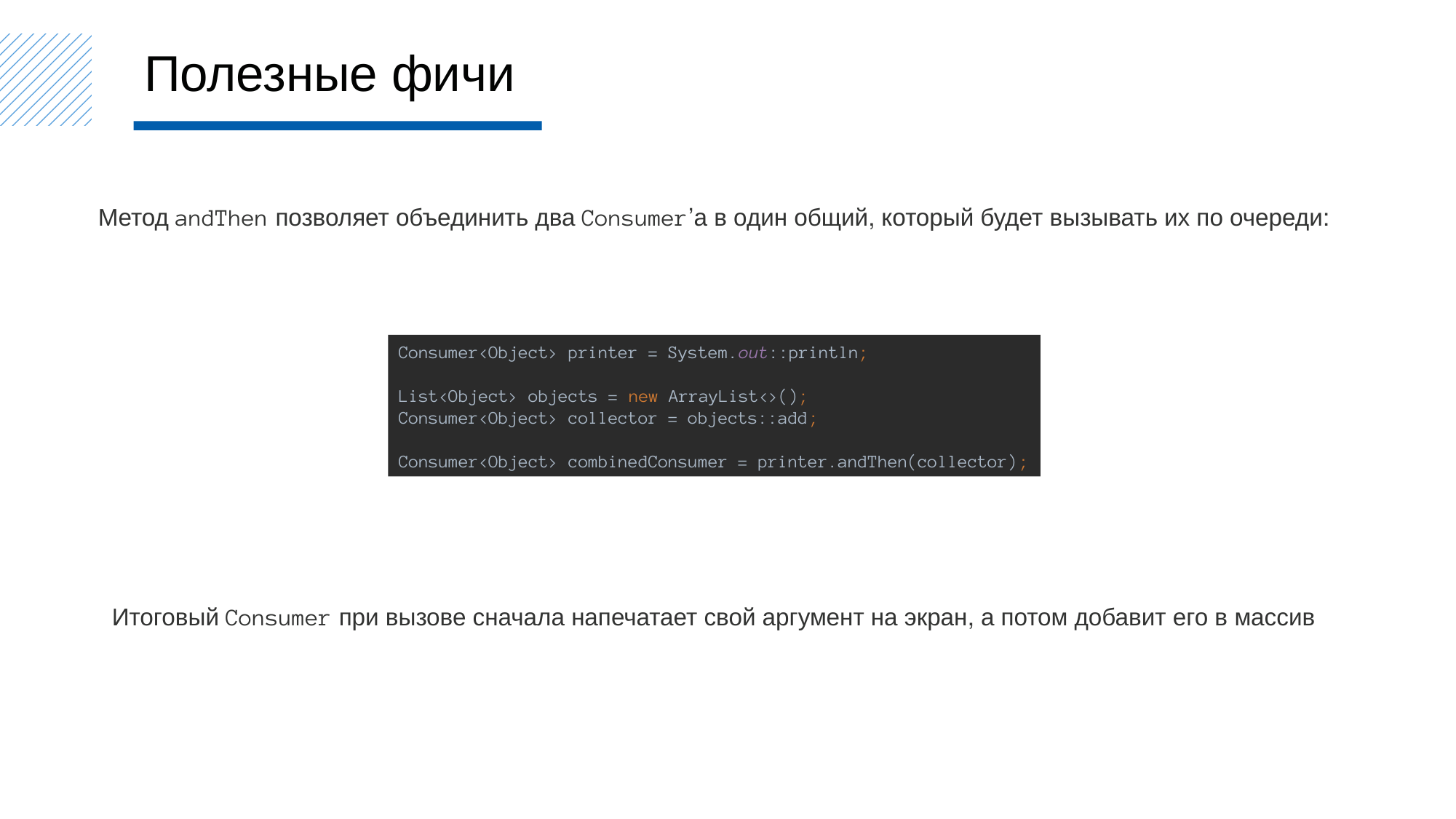

Полезные фичи
Метод andThen позволяет объединить два Consumer’а в один общий, который будет вызывать их по очереди:
Consumer<Object> printer = System.out::println;
List<Object> objects = new ArrayList<>();
Consumer<Object> collector = objects::add;
Consumer<Object> combinedConsumer = printer.andThen(collector);
Итоговый Consumer при вызове сначала напечатает свой аргумент на экран, а потом добавит его в массив